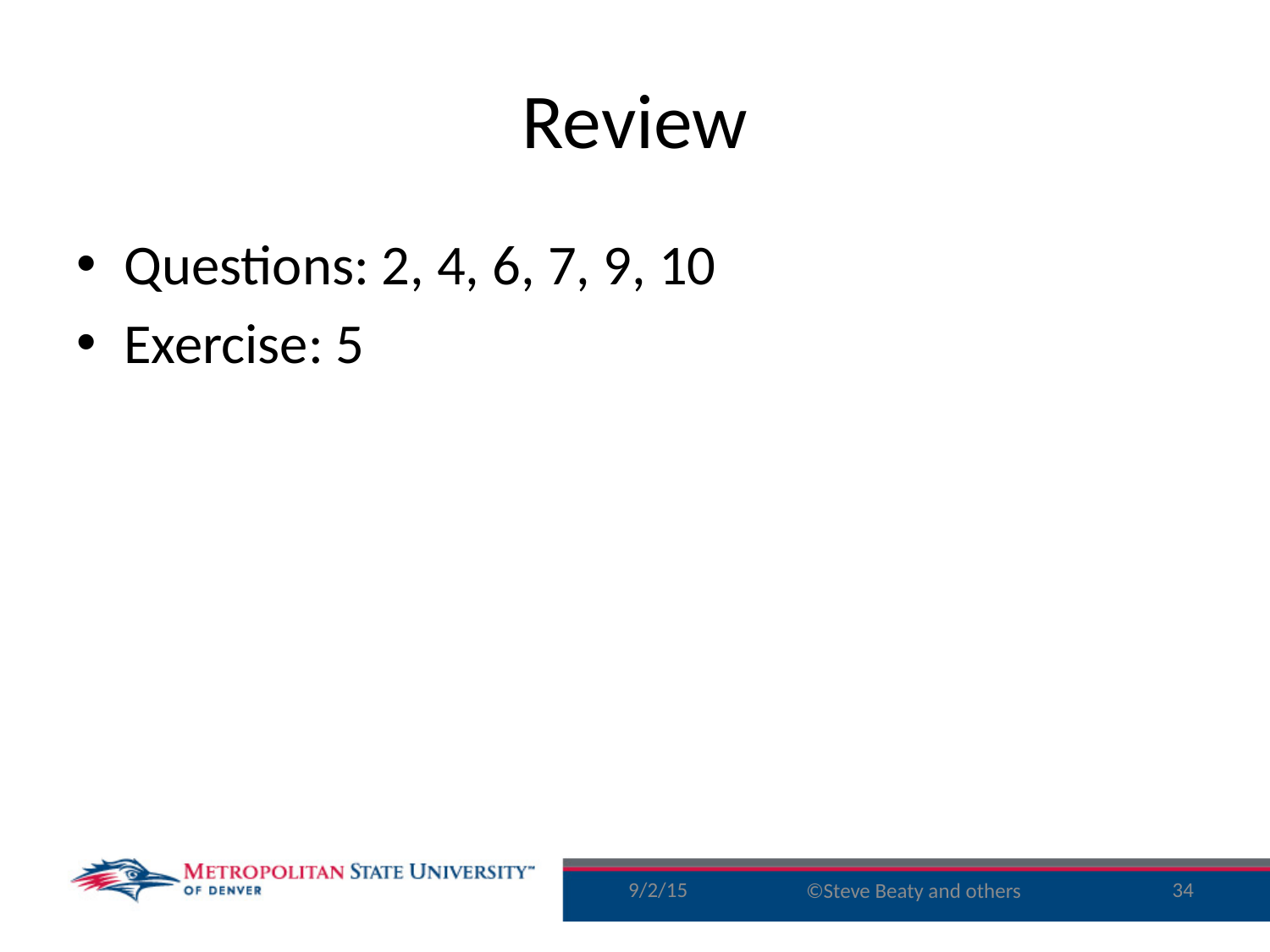

# Review
Questions: 2, 4, 6, 7, 9, 10
Exercise: 5
9/2/15
34
©Steve Beaty and others